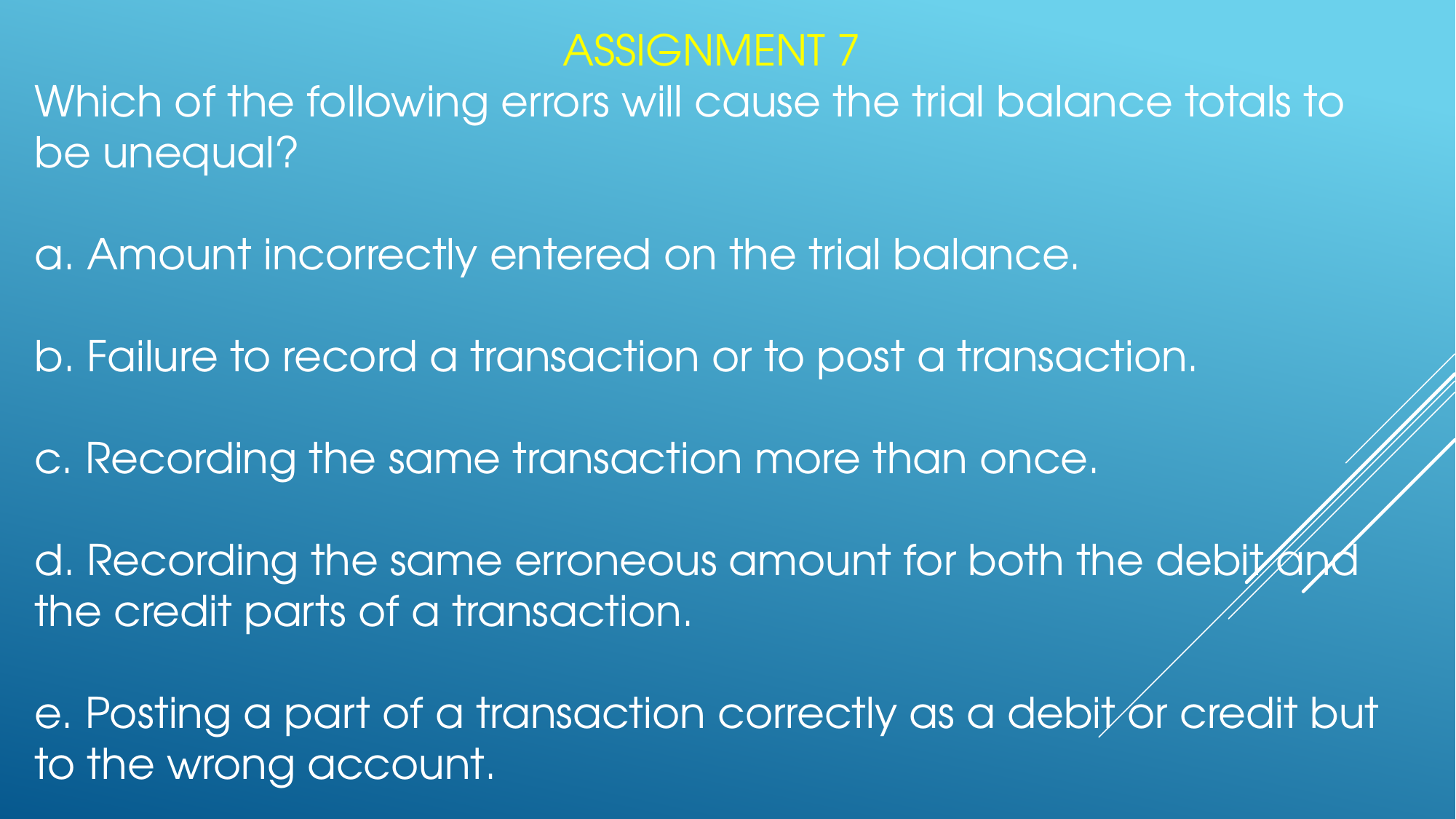

ASSIGNMENT 7
Which of the following errors will cause the trial balance totals to be unequal?

a. Amount incorrectly entered on the trial balance.

b. Failure to record a transaction or to post a transaction.

c. Recording the same transaction more than once.

d. Recording the same erroneous amount for both the debit and the credit parts of a transaction.

e. Posting a part of a transaction correctly as a debit or credit but to the wrong account.